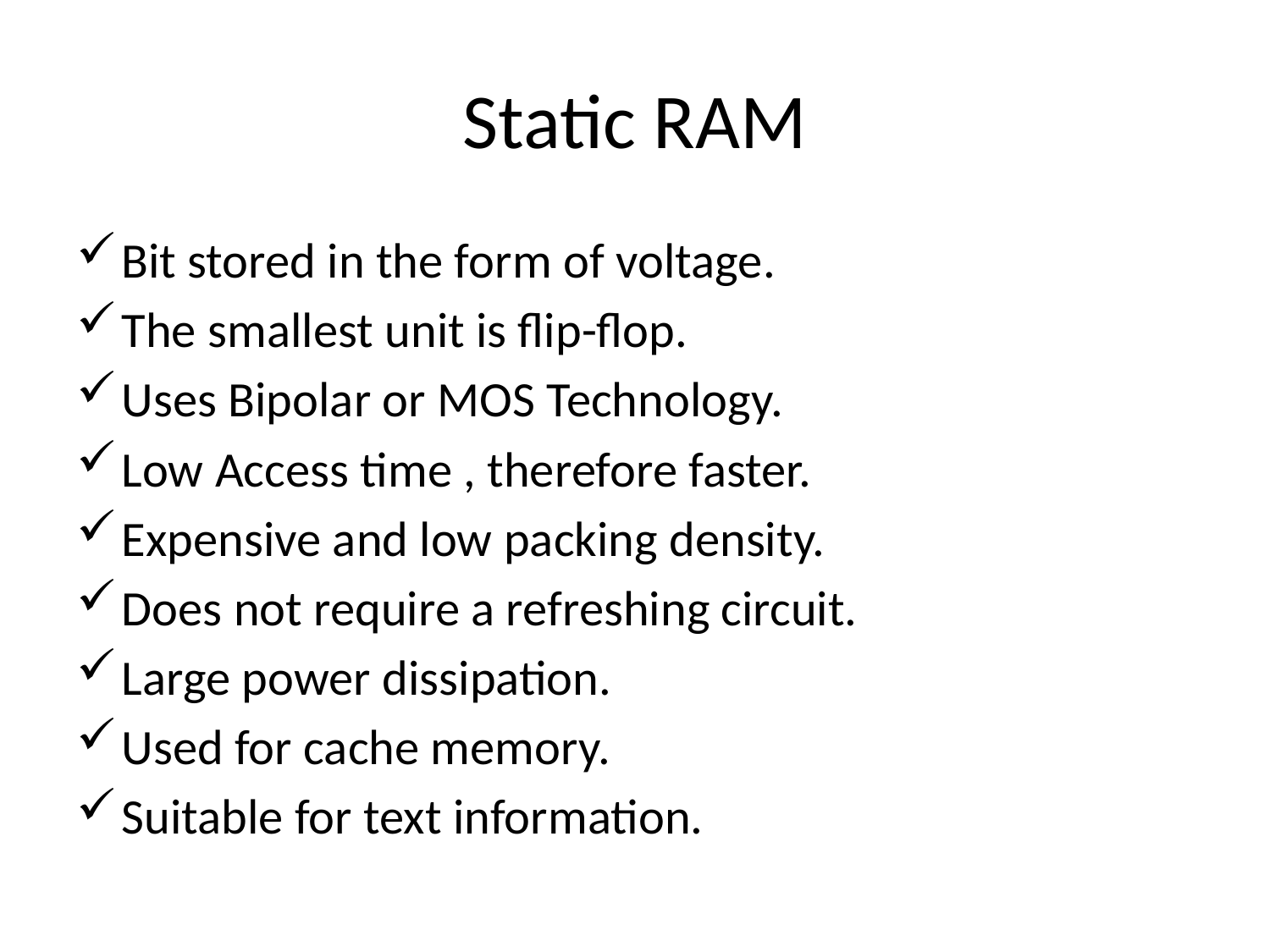

# Static RAM
Bit stored in the form of voltage.
The smallest unit is flip-flop.
Uses Bipolar or MOS Technology.
Low Access time , therefore faster.
Expensive and low packing density.
Does not require a refreshing circuit.
Large power dissipation.
Used for cache memory.
Suitable for text information.